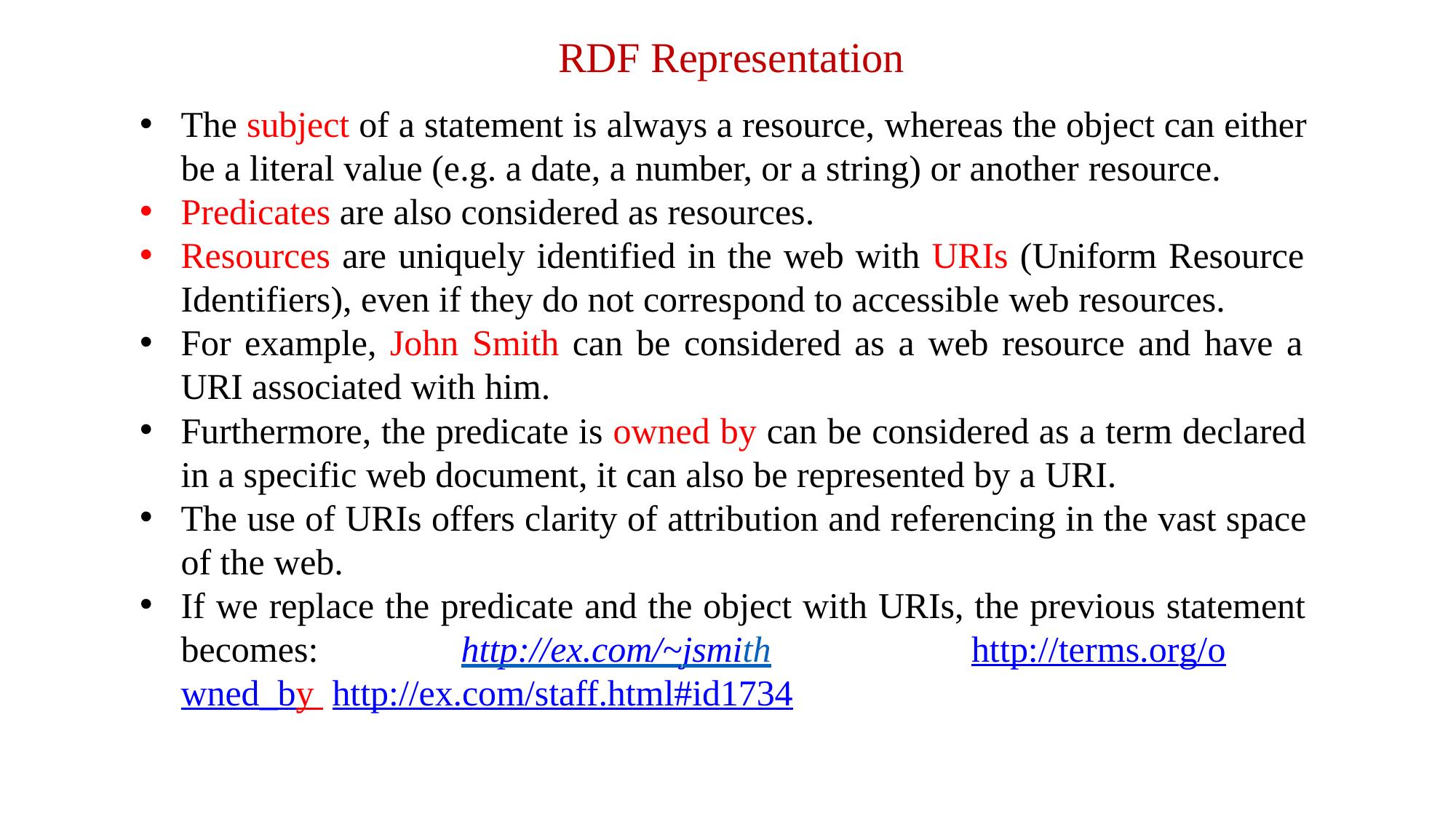

# RDF Representation
The subject of a statement is always a resource, whereas the object can either  be a literal value (e.g. a date, a number, or a string) or another resource.
Predicates are also considered as resources.
Resources are uniquely identified in the web with URIs (Uniform Resource  Identifiers), even if they do not correspond to accessible web resources.
For example, John Smith can be considered as a web resource and have a  URI associated with him.
Furthermore, the predicate is owned by can be considered as a term declared  in a specific web document, it can also be represented by a URI.
The use of URIs offers clarity of attribution and referencing in the vast space  of the web.
If we replace the predicate and the object with URIs, the previous statement  becomes:	http://ex.com/~jsmith	http://terms.org/owned_by  http://ex.com/staff.html#id1734